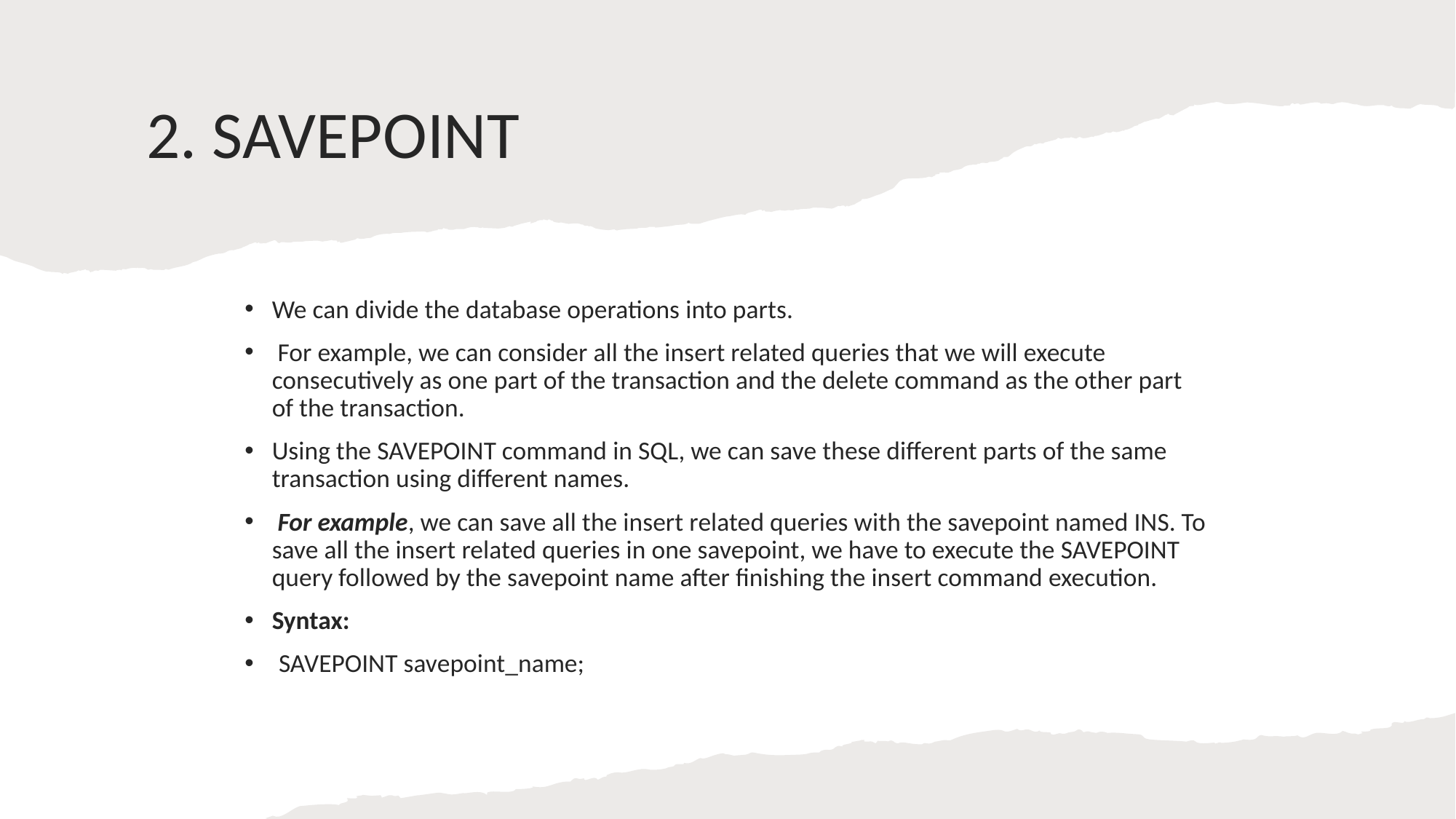

# 2. SAVEPOINT
We can divide the database operations into parts.
 For example, we can consider all the insert related queries that we will execute consecutively as one part of the transaction and the delete command as the other part of the transaction.
Using the SAVEPOINT command in SQL, we can save these different parts of the same transaction using different names.
 For example, we can save all the insert related queries with the savepoint named INS. To save all the insert related queries in one savepoint, we have to execute the SAVEPOINT query followed by the savepoint name after finishing the insert command execution.
Syntax:
SAVEPOINT savepoint_name;